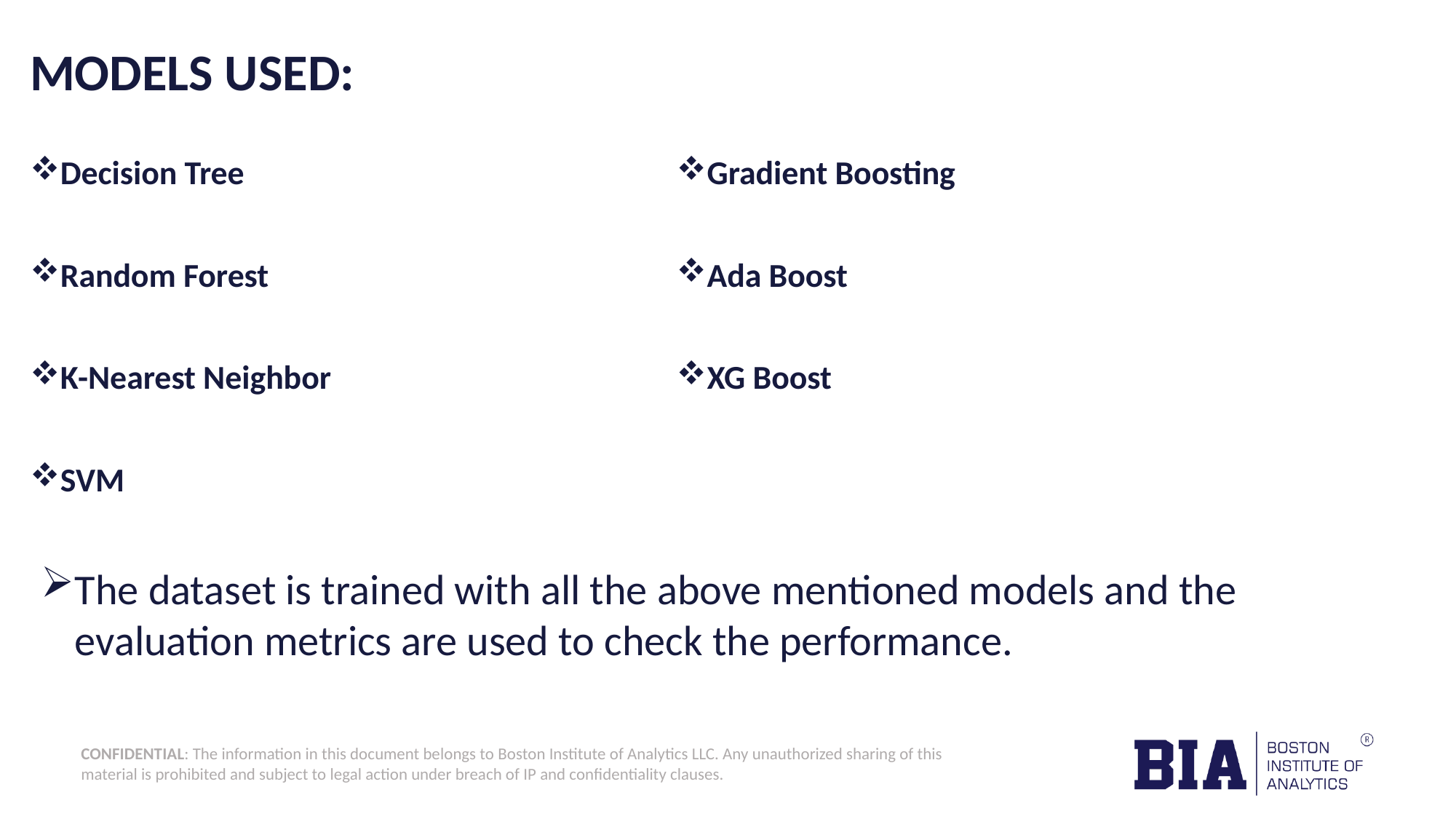

# MODELS USED:
Decision Tree

Random Forest

K-Nearest Neighbor

SVM

Gradient Boosting

Ada Boost

XG Boost

The dataset is trained with all the above mentioned models and the evaluation metrics are used to check the performance.